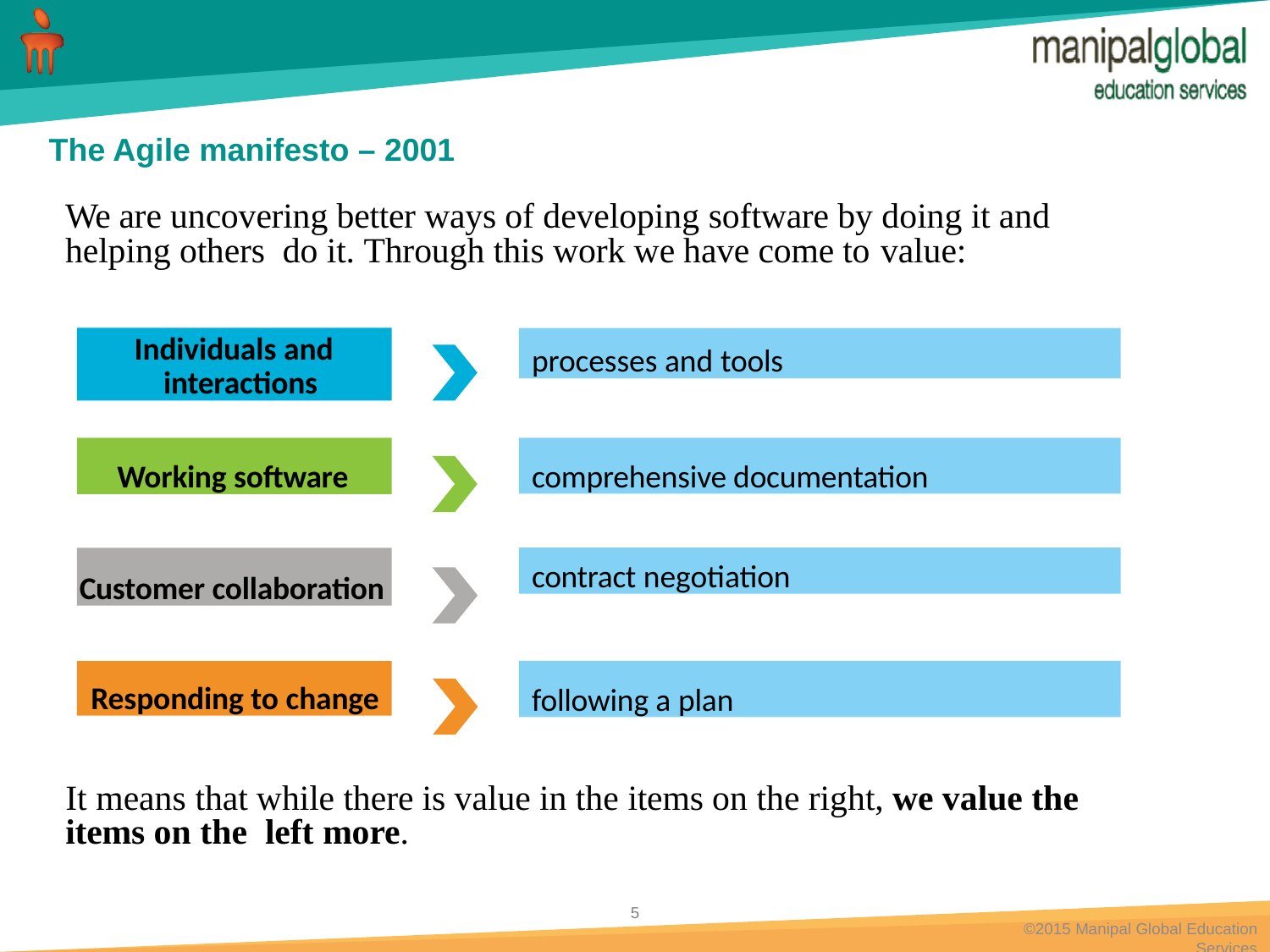

# The Agile manifesto – 2001
We are uncovering better ways of developing software by doing it and helping others  do it. Through this work we have come to value:
Individuals and  interactions
processes and tools

Working software
comprehensive documentation

contract negotiation
Customer collaboration

following a plan
Responding to change

It means that while there is value in the items on the right, we value the items on the  left more.